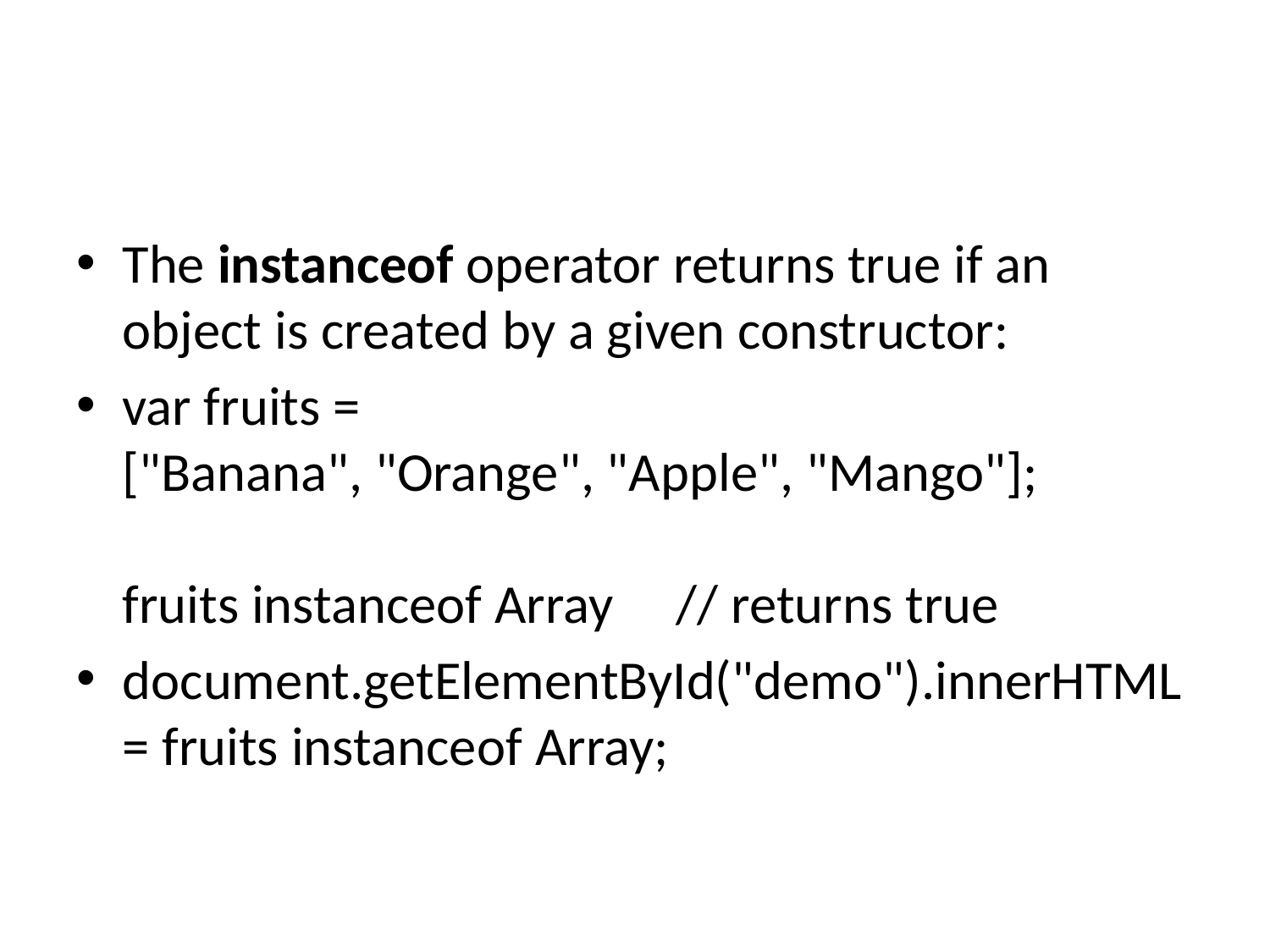

The instanceof operator returns true if an object is created by a given constructor:
var fruits = ["Banana", "Orange", "Apple", "Mango"];
fruits instanceof Array     // returns true
document.getElementById("demo").innerHTML = fruits instanceof Array;